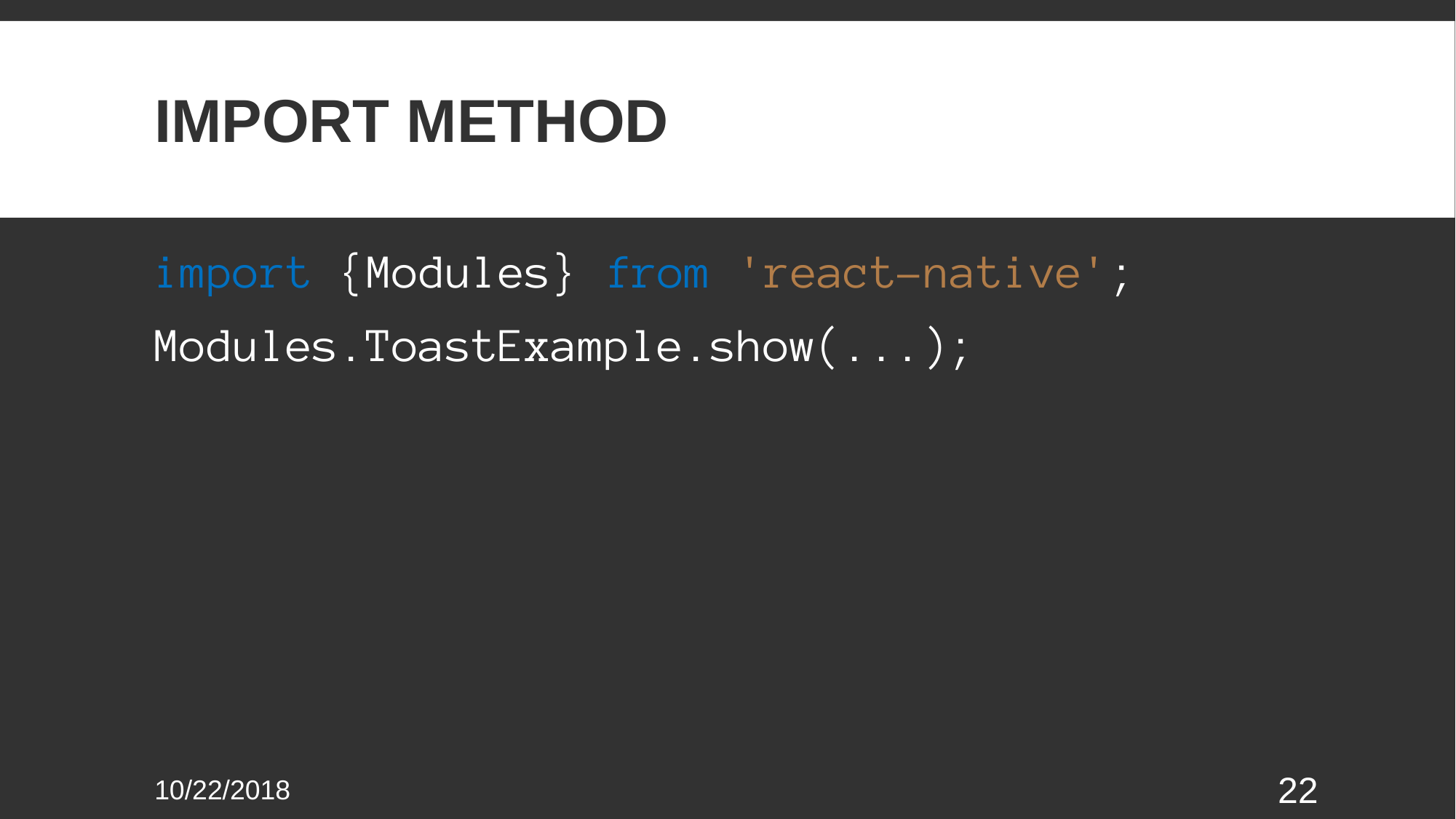

# Import Method
import {Modules} from 'react-native';
Modules.ToastExample.show(...);

10/22/2018
22